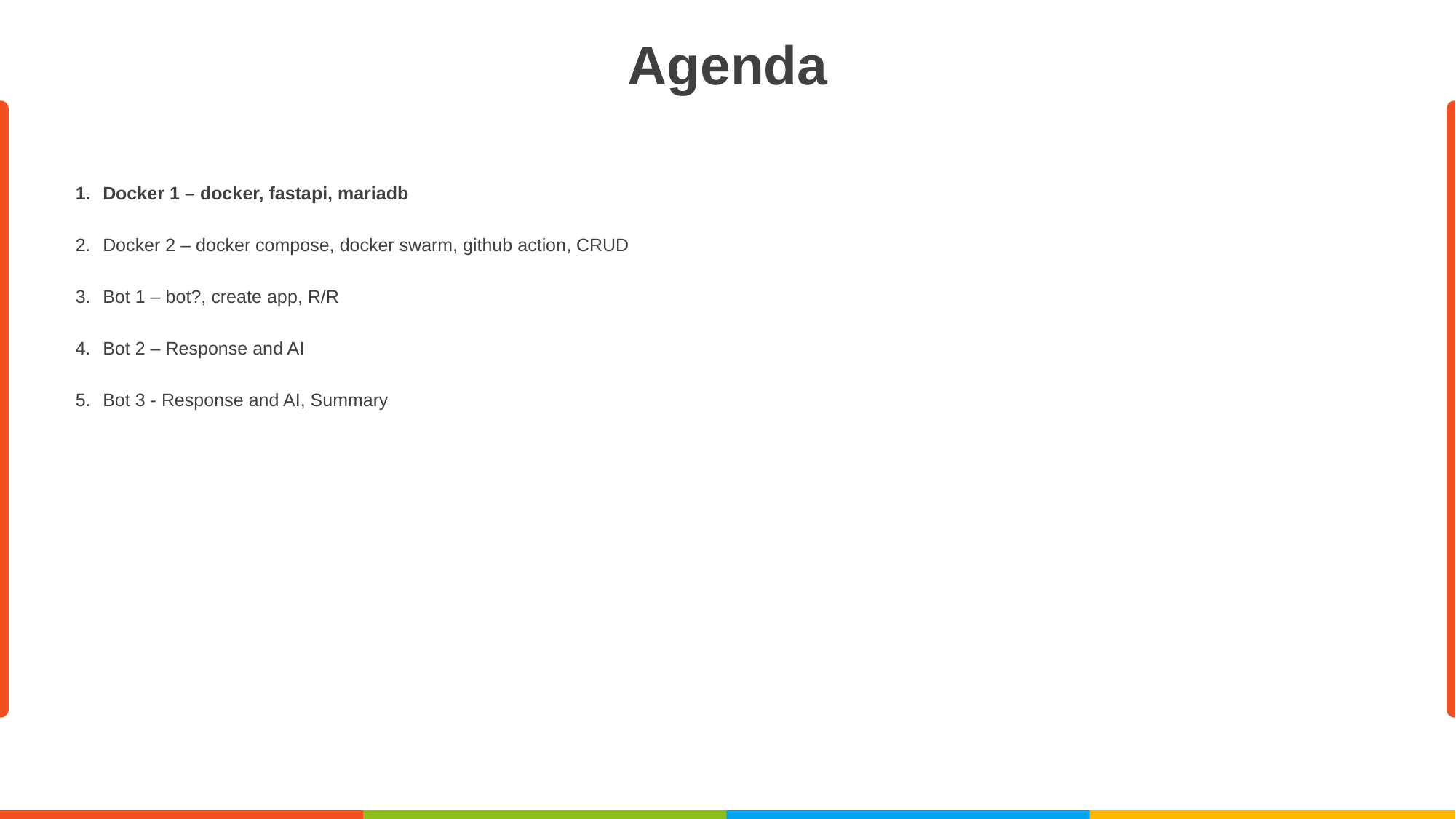

# Agenda

Docker 1 – docker, fastapi, mariadb
Docker 2 – docker compose, docker swarm, github action, CRUD
Bot 1 – bot?, create app, R/R
Bot 2 – Response and AI
Bot 3 - Response and AI, Summary